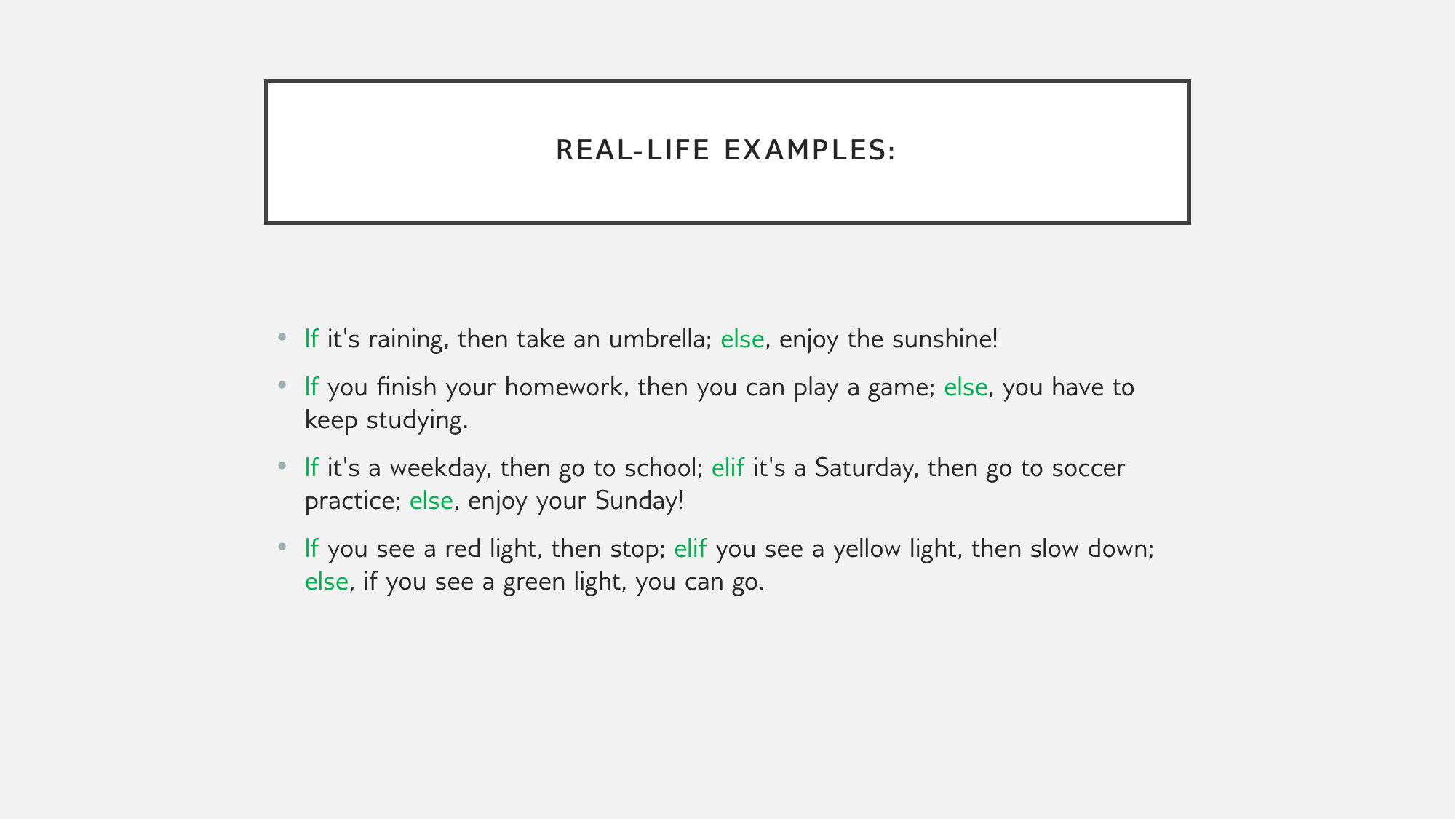

# Real-Life Examples:
If it's raining, then take an umbrella; else, enjoy the sunshine!
If you finish your homework, then you can play a game; else, you have to keep studying.
If it's a weekday, then go to school; elif it's a Saturday, then go to soccer practice; else, enjoy your Sunday!
If you see a red light, then stop; elif you see a yellow light, then slow down; else, if you see a green light, you can go.